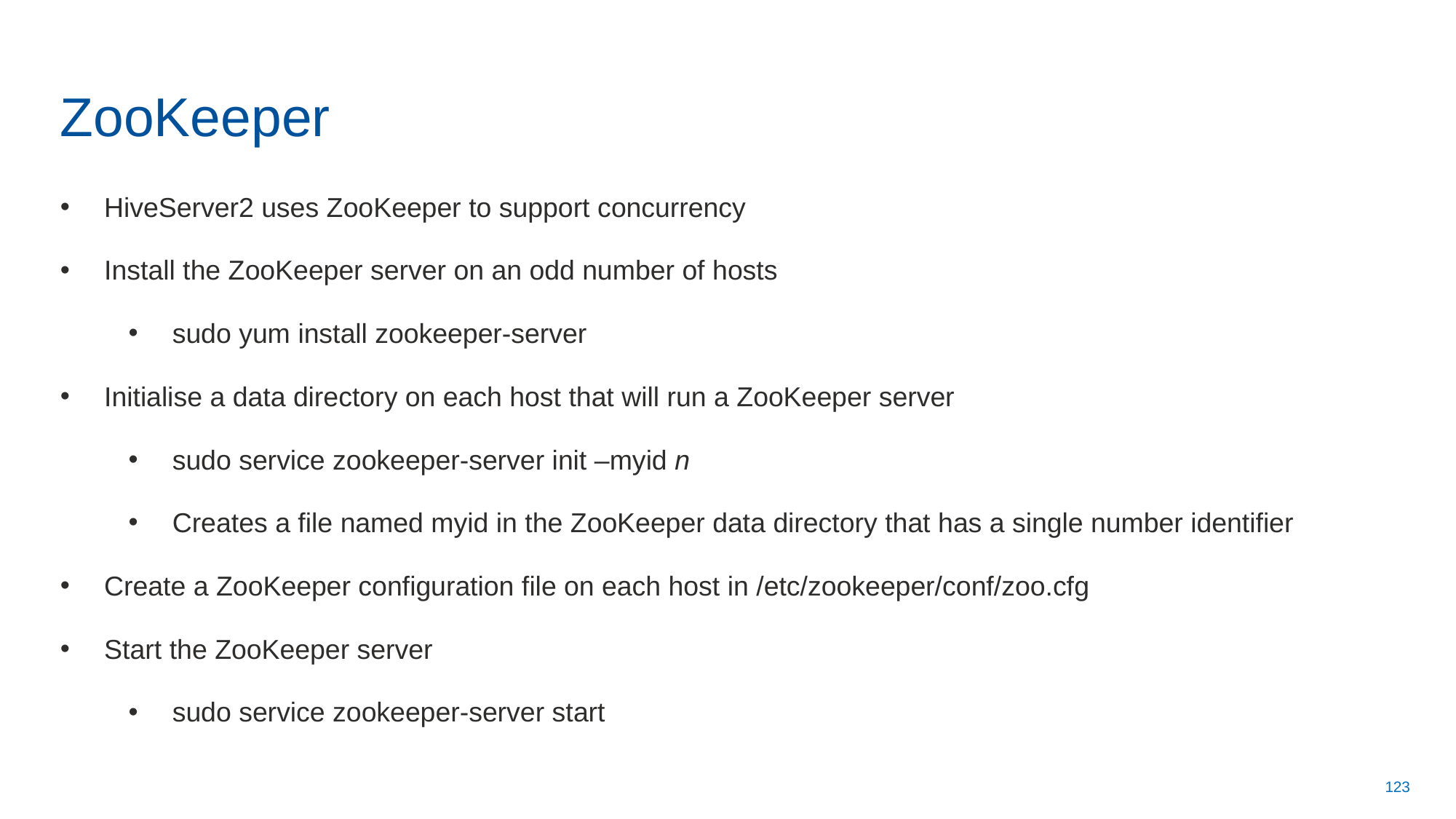

# ZooKeeper
HiveServer2 uses ZooKeeper to support concurrency
Install the ZooKeeper server on an odd number of hosts
sudo yum install zookeeper-server
Initialise a data directory on each host that will run a ZooKeeper server
sudo service zookeeper-server init –myid n
Creates a file named myid in the ZooKeeper data directory that has a single number identifier
Create a ZooKeeper configuration file on each host in /etc/zookeeper/conf/zoo.cfg
Start the ZooKeeper server
sudo service zookeeper-server start